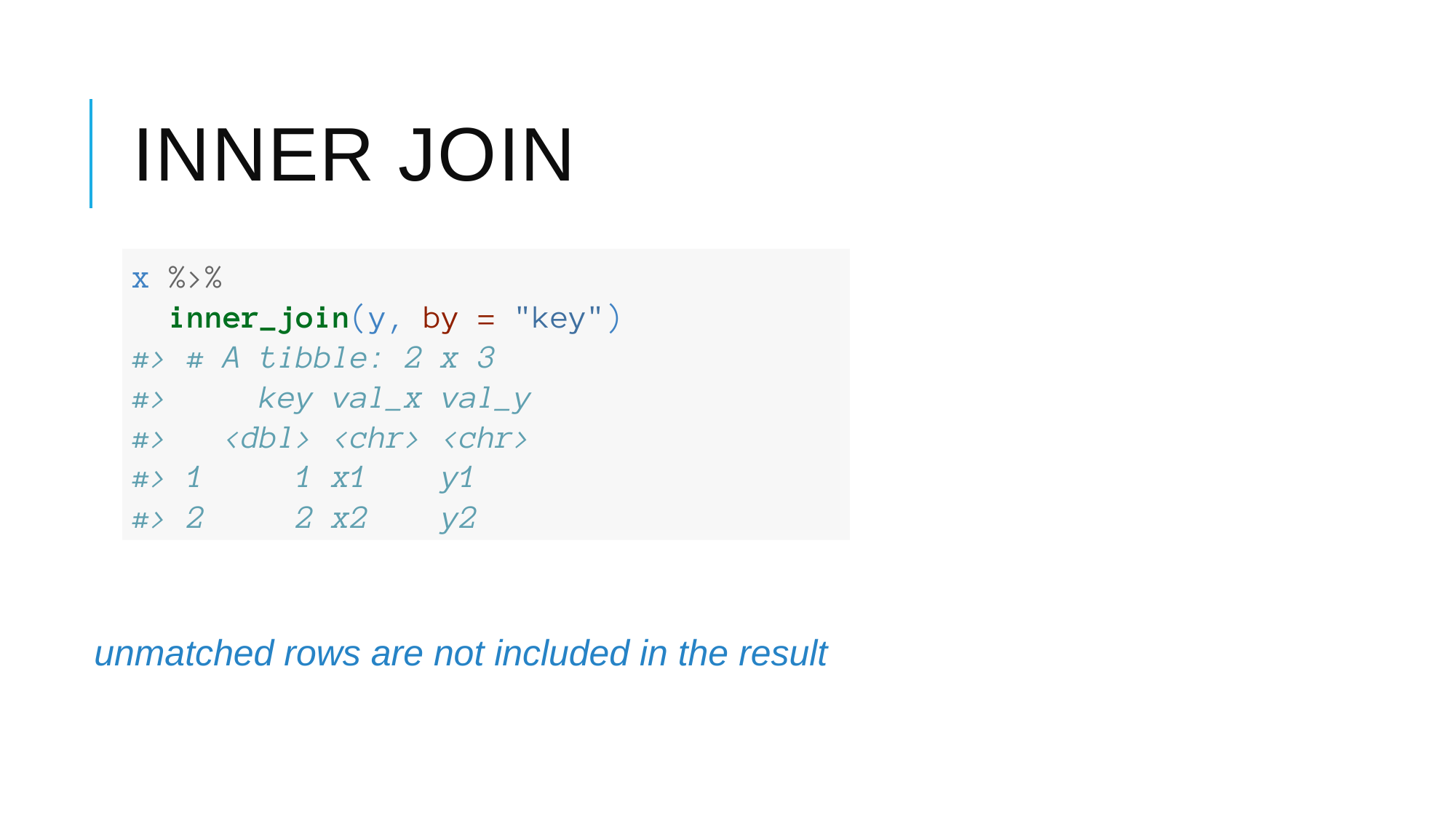

# Inner join
x %>%
  inner_join(y, by = "key")
#> # A tibble: 2 x 3
#>     key val_x val_y
#>   <dbl> <chr> <chr>
#> 1     1 x1    y1
#> 2     2 x2    y2
unmatched rows are not included in the result